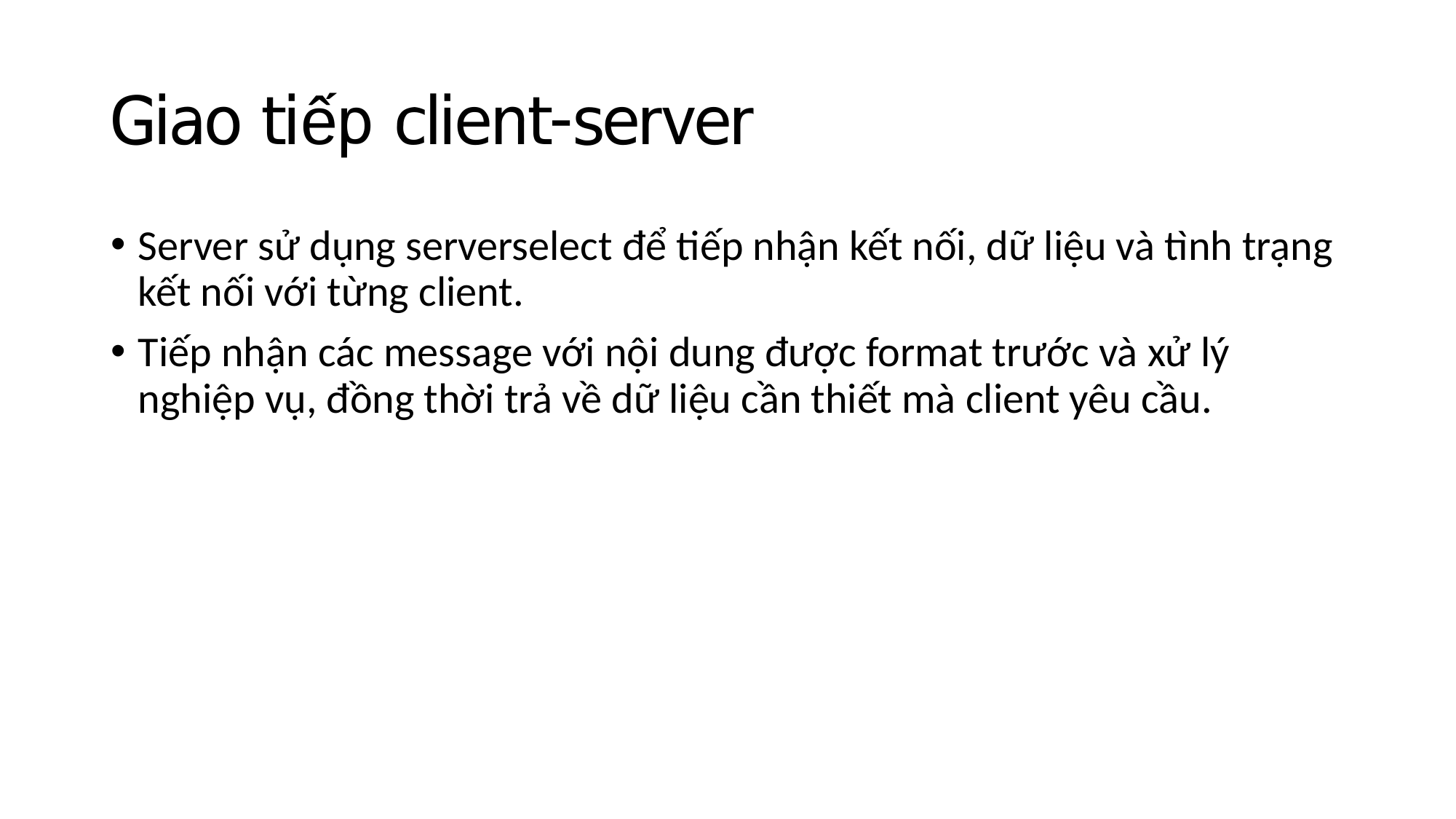

# Giao tiếp client-server
Server sử dụng serverselect để tiếp nhận kết nối, dữ liệu và tình trạng kết nối với từng client.
Tiếp nhận các message với nội dung được format trước và xử lý nghiệp vụ, đồng thời trả về dữ liệu cần thiết mà client yêu cầu.